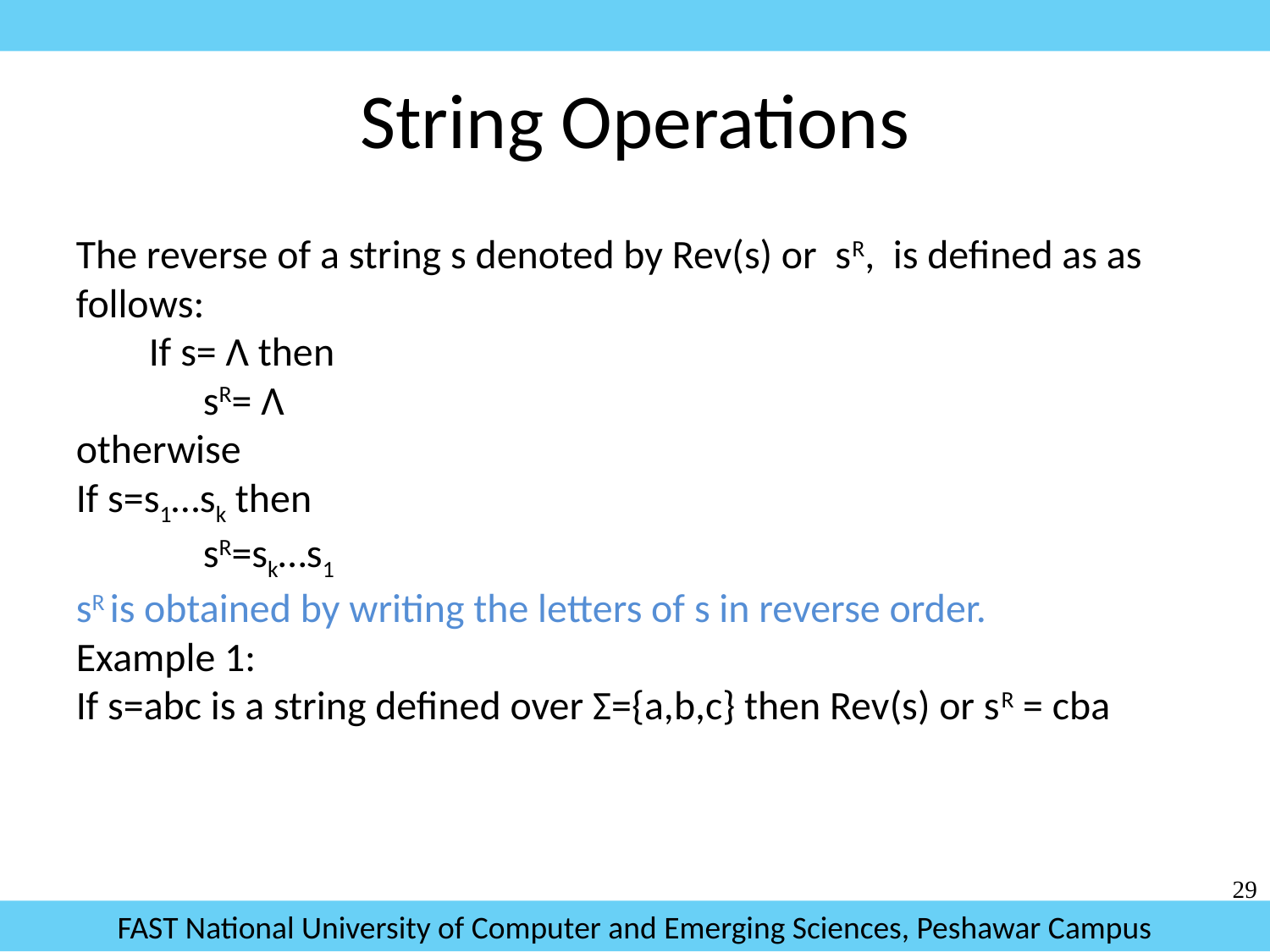

String Operations
The reverse of a string s denoted by Rev(s) or  sR,  is defined as as follows:
        If s= Λ then
	sR= Λ
otherwise
If s=s1…sk then
	sR=sk…s1
sR is obtained by writing the letters of s in reverse order.
Example 1:
If s=abc is a string defined over Σ={a,b,c} then Rev(s) or sR = cba
29
FAST National University of Computer and Emerging Sciences, Peshawar Campus